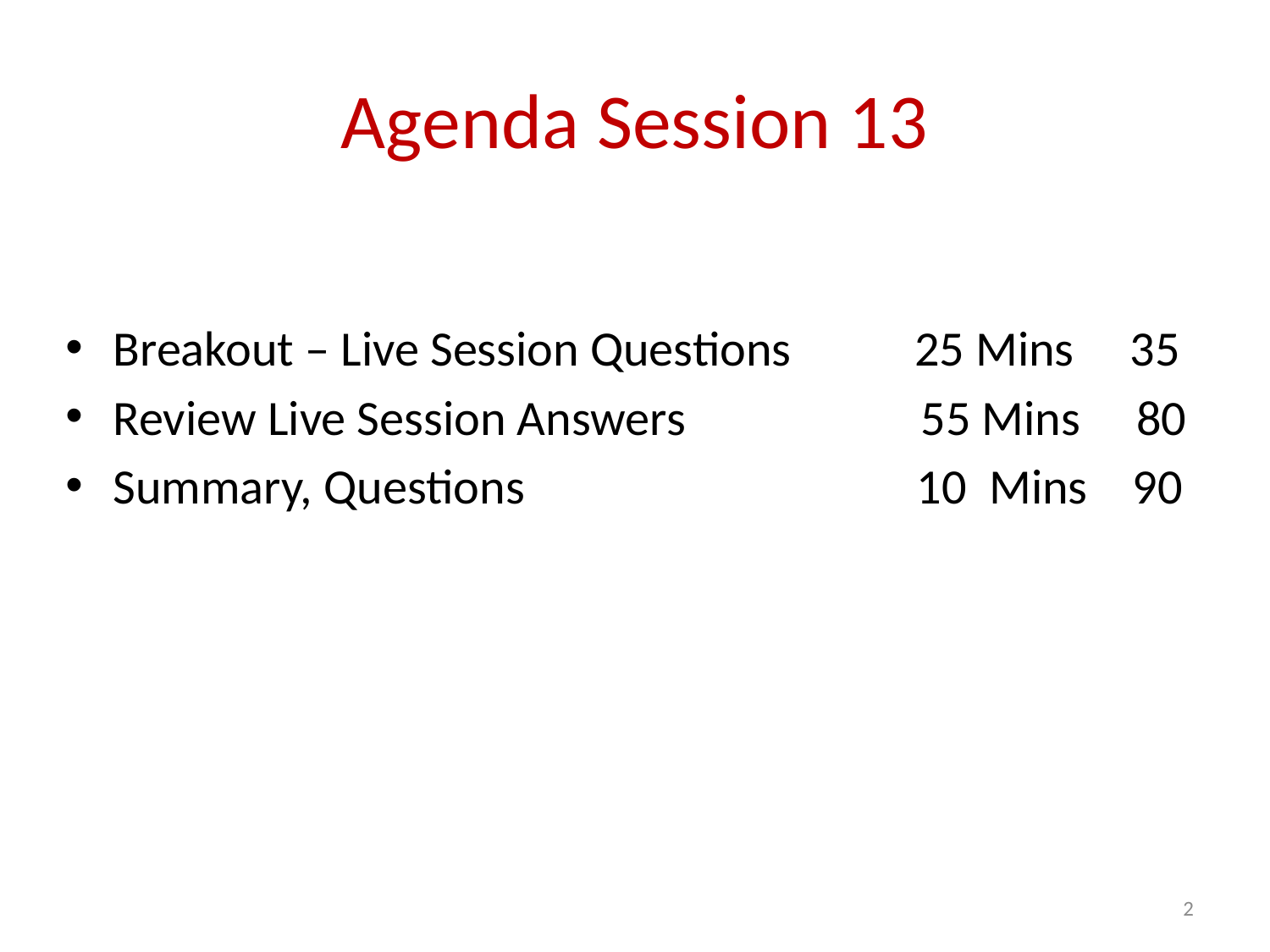

# Agenda Session 13

Breakout – Live Session Questions           25 Mins     35
Review Live Session Answers                     55 Mins     80
Summary, Questions                                   10  Mins    90

2